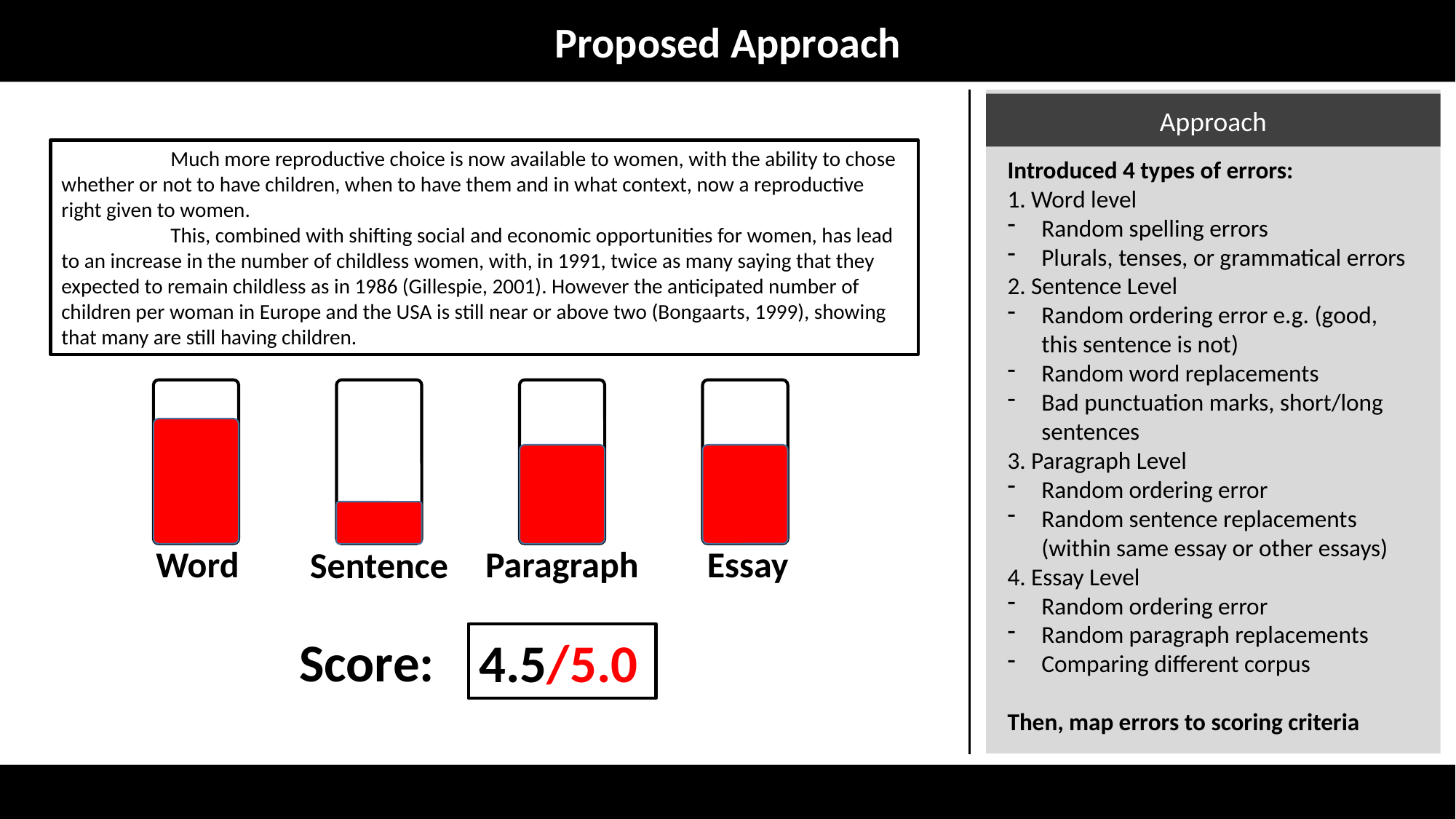

Proposed Approach

Approach
	Much more reproductive choice is now available to women, with the ability to chose whether or not to have children, when to have them and in what context, now a reproductive right given to women.
	This, combined with shifting social and economic opportunities for women, has lead to an increase in the number of childless women, with, in 1991, twice as many saying that they expected to remain childless as in 1986 (Gillespie, 2001). However the anticipated number of children per woman in Europe and the USA is still near or above two (Bongaarts, 1999), showing that many are still having children.
Introduced 4 types of errors:
1. Word level
Random spelling errors
Plurals, tenses, or grammatical errors
2. Sentence Level
Random ordering error e.g. (good, this sentence is not)
Random word replacements
Bad punctuation marks, short/long sentences
3. Paragraph Level
Random ordering error
Random sentence replacements (within same essay or other essays)
4. Essay Level
Random ordering error
Random paragraph replacements
Comparing different corpus

Then, map errors to scoring criteria

Paragraph
Essay
Word
Sentence
Score:
4.5/5.0